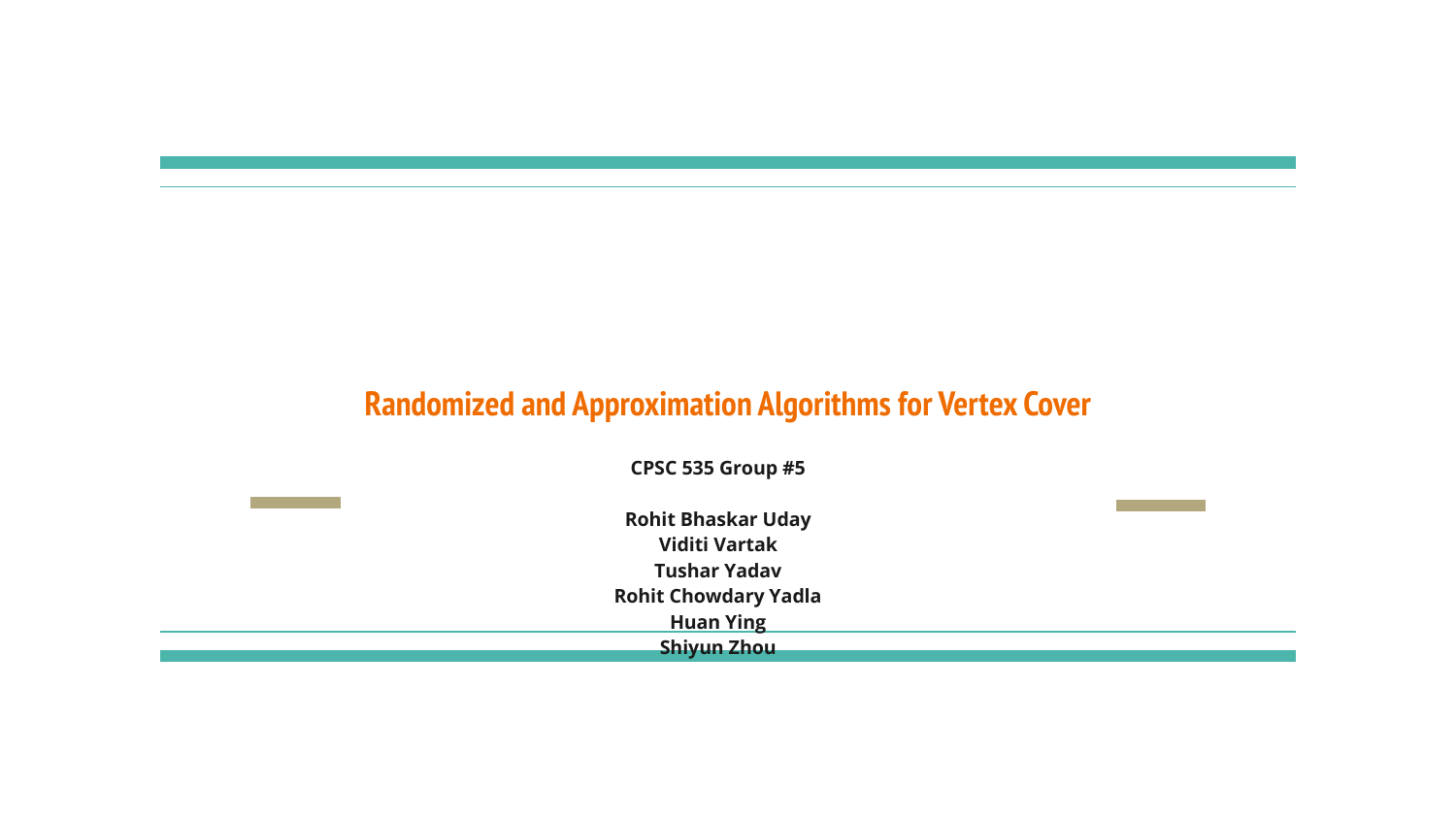

# Randomized and Approximation Algorithms for Vertex Cover
CPSC 535 Group #5

Rohit Bhaskar Uday
Viditi Vartak
Tushar Yadav
Rohit Chowdary Yadla
Huan Ying
Shiyun Zhou